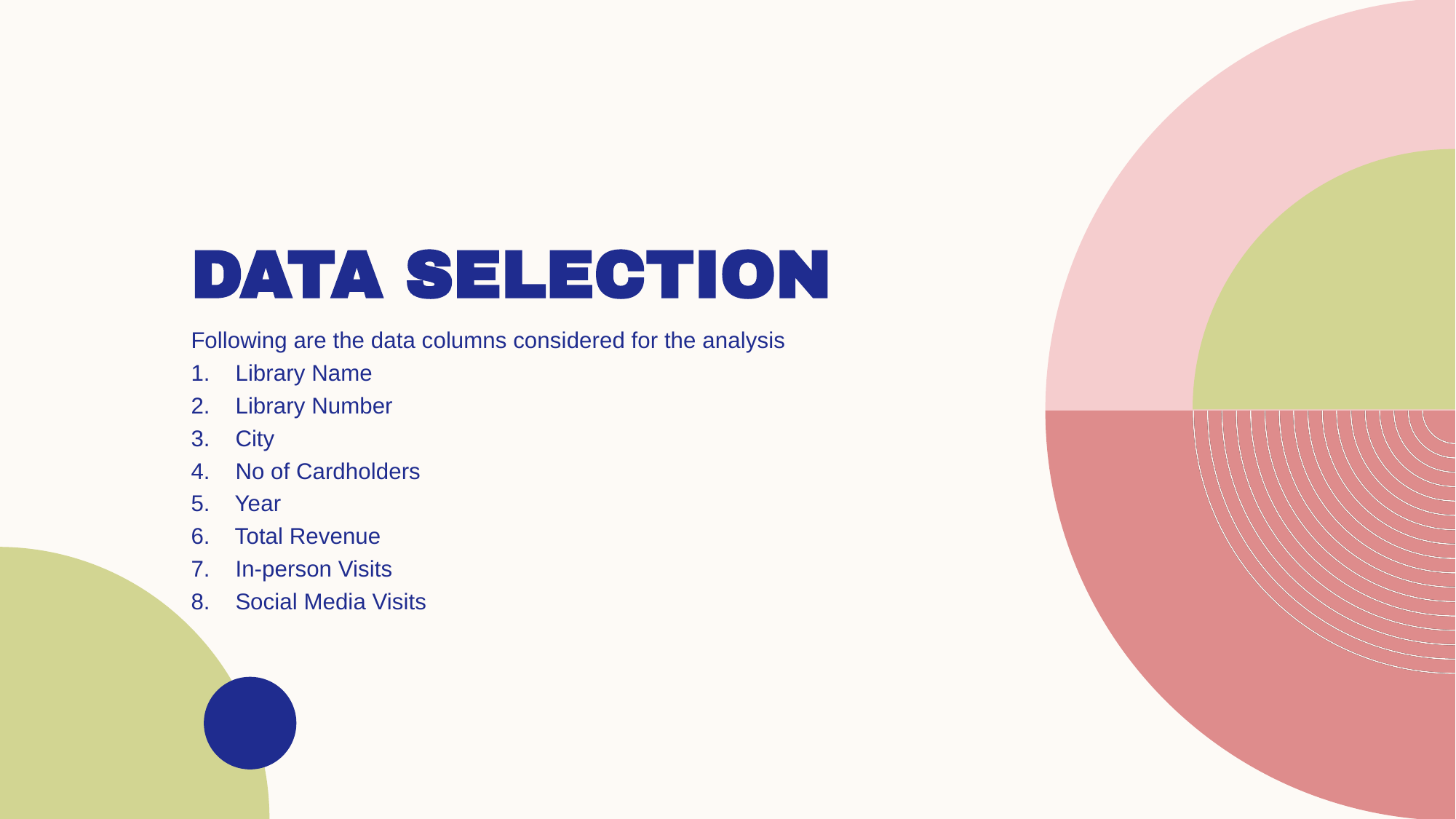

# Data Selection
Following are the data columns considered for the analysis
1.    Library Name
2.    Library Number
3.    City
4.    No of Cardholders
5.    Year
6.    Total Revenue
7.    In-person Visits
8.    Social Media Visits